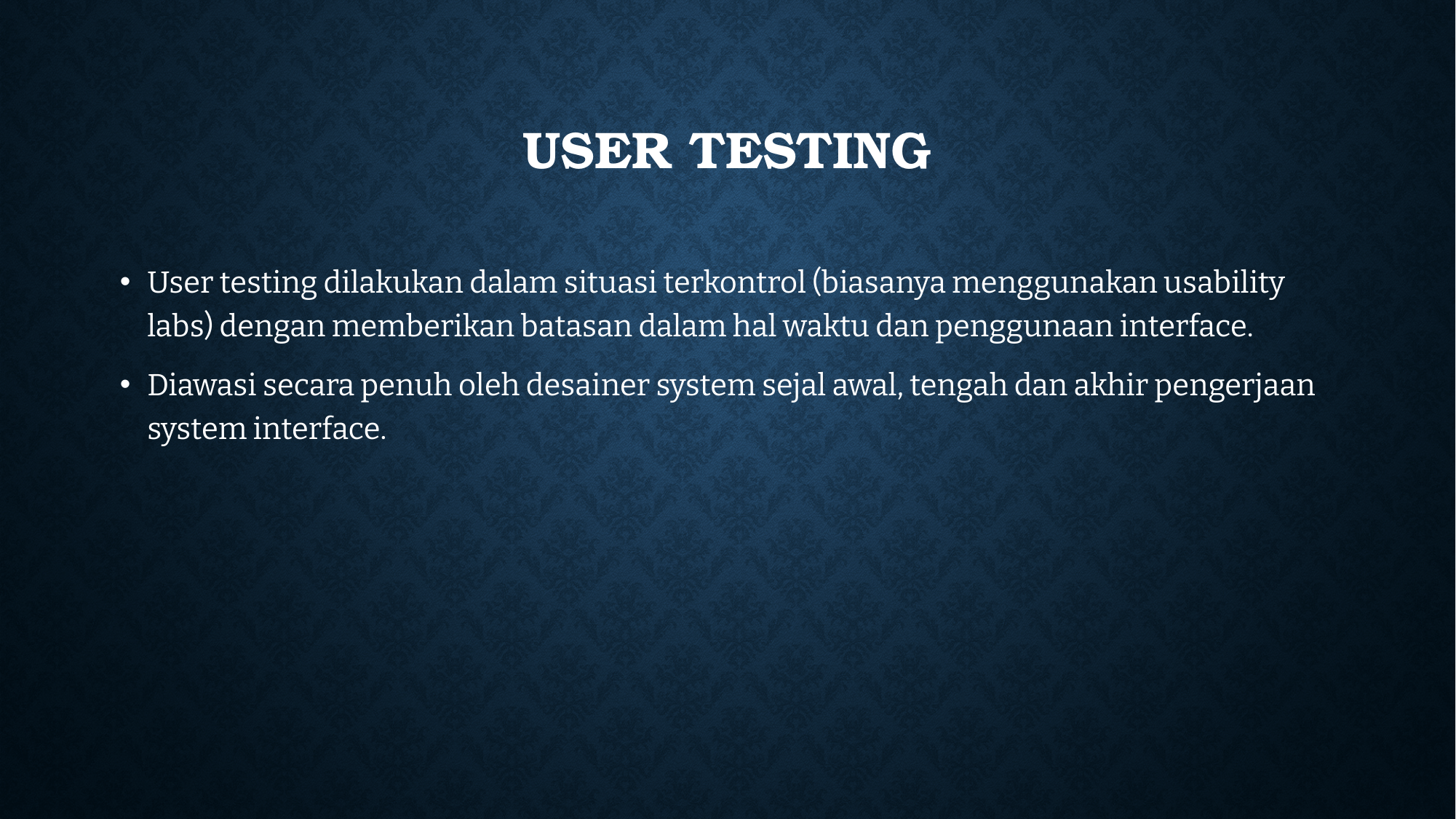

# User testing
User testing dilakukan dalam situasi terkontrol (biasanya menggunakan usability labs) dengan memberikan batasan dalam hal waktu dan penggunaan interface.
Diawasi secara penuh oleh desainer system sejal awal, tengah dan akhir pengerjaan system interface.